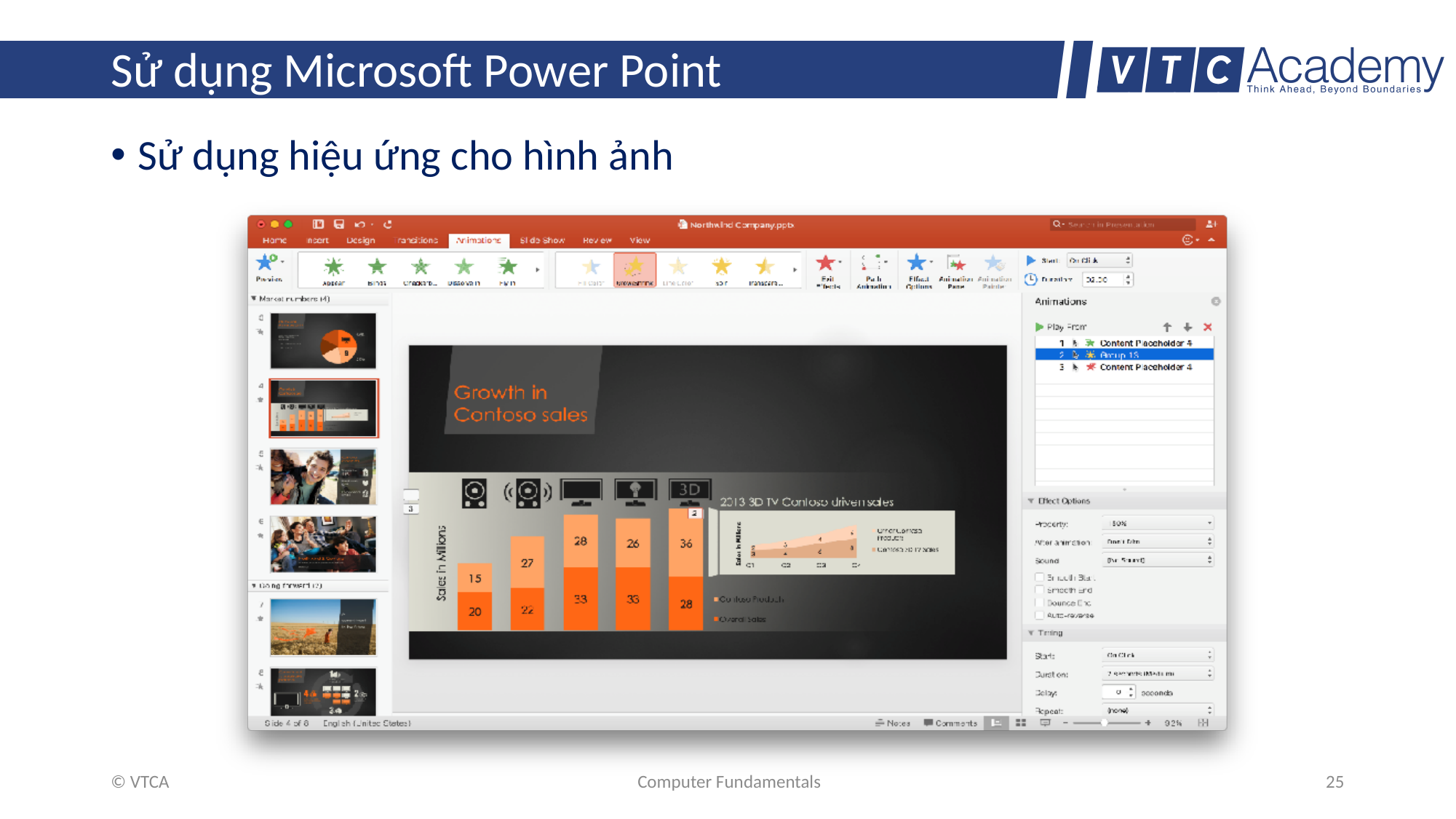

# Sử dụng Microsoft Power Point
Sử dụng hiệu ứng cho hình ảnh

© VTCA
Computer Fundamentals
25